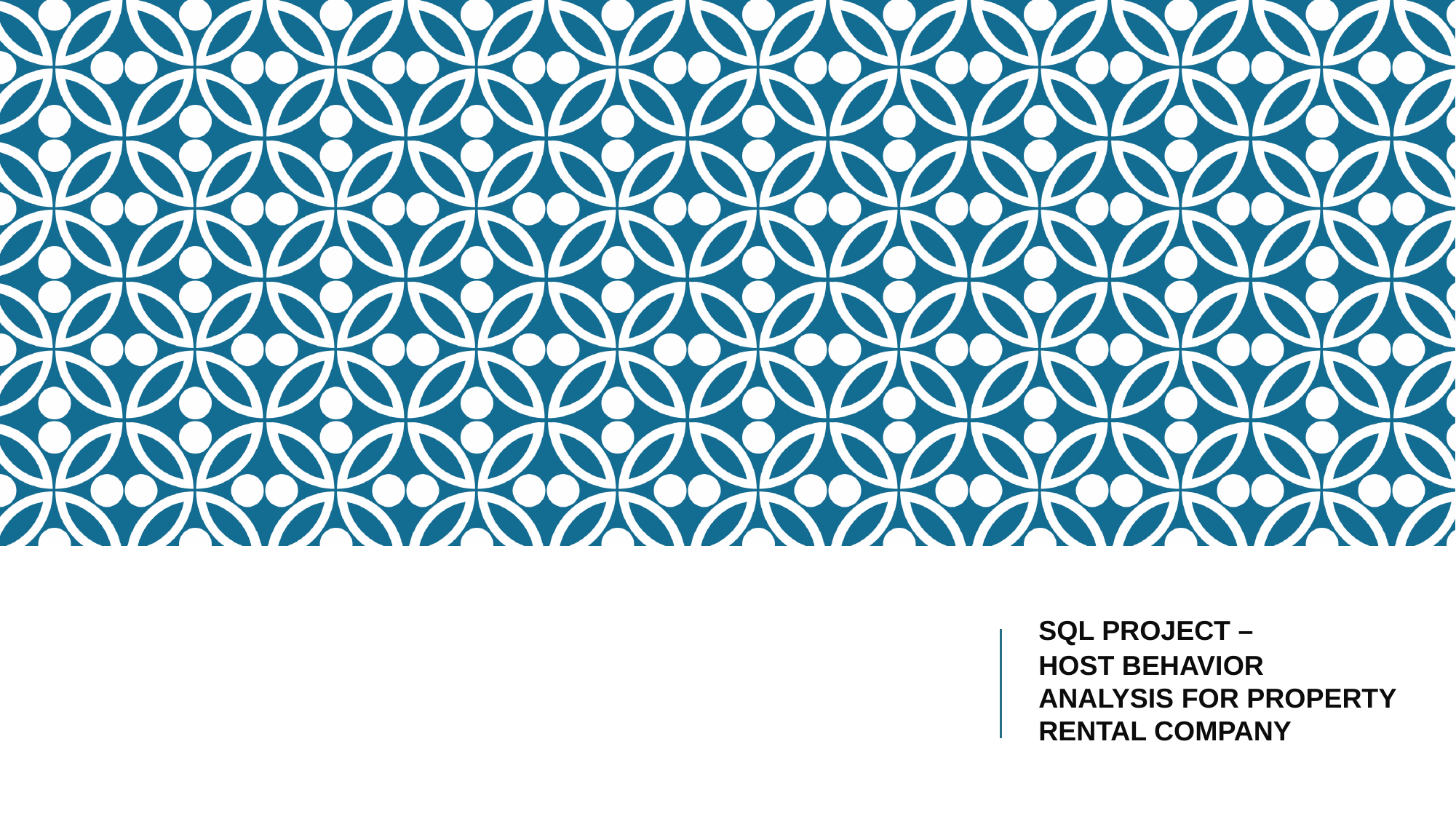

SQL PROJECT –
HOST BEHAVIOR ANALYSIS FOR PROPERTY RENTAL COMPANY